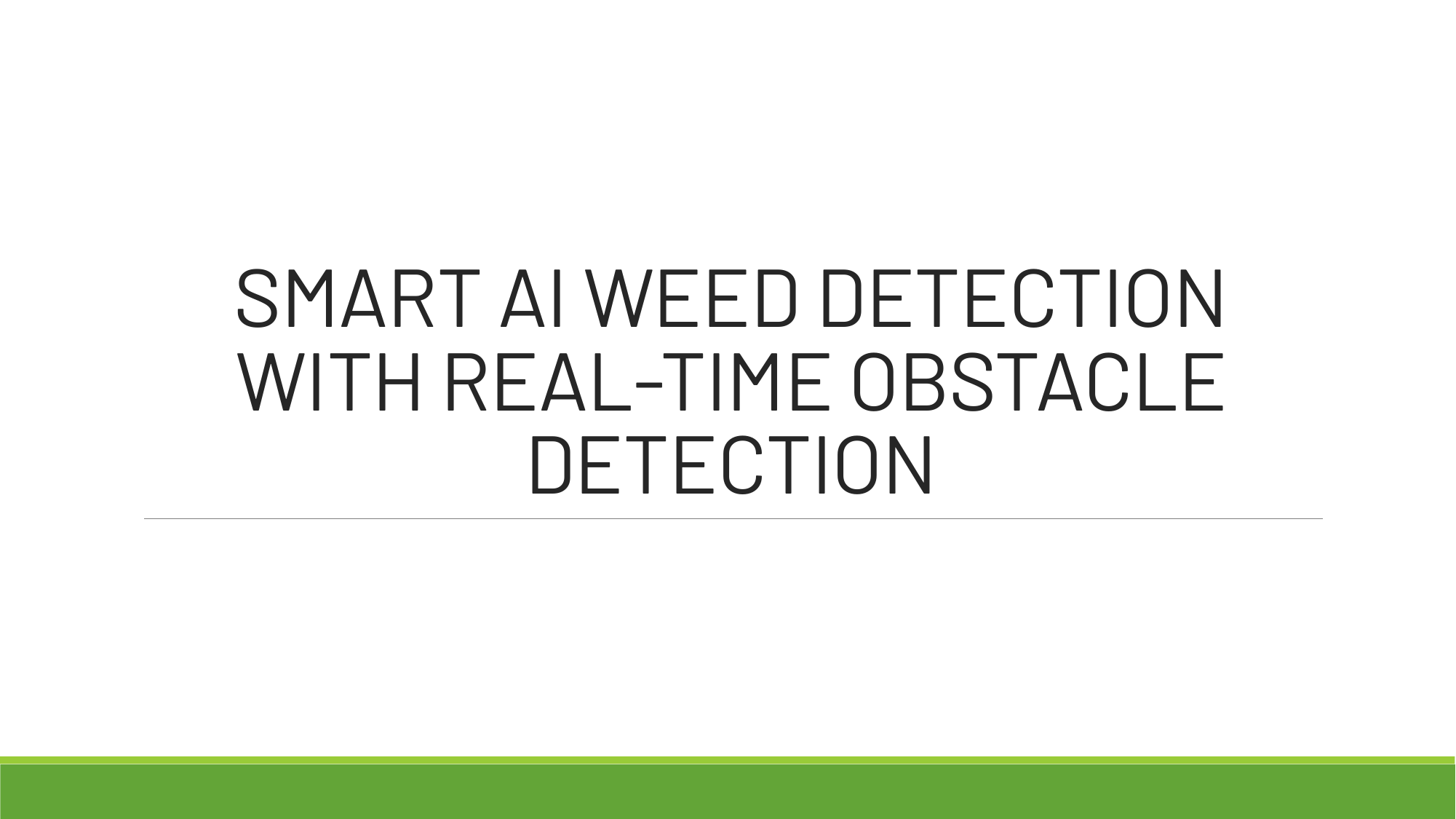

# SMART AI WEED DETECTION WITH REAL-TIME OBSTACLE DETECTION